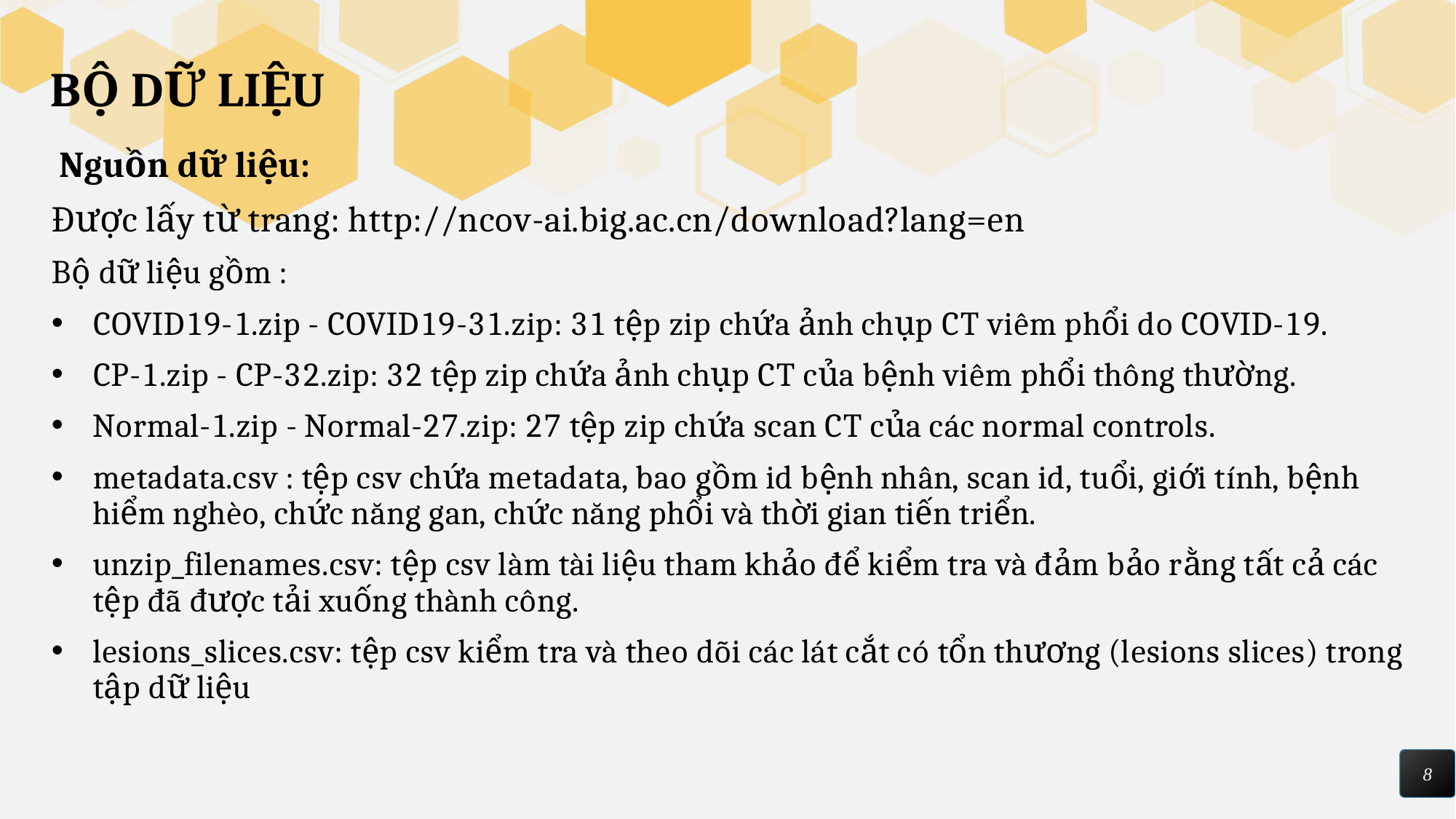

# BỘ DỮ LIỆU
 Nguồn dữ liệu:
Được lấy từ trang: http://ncov-ai.big.ac.cn/download?lang=en
Bộ dữ liệu gồm :
COVID19-1.zip - COVID19-31.zip: 31 tệp zip chứa ảnh chụp CT viêm phổi do COVID-19.
CP-1.zip - CP-32.zip: 32 tệp zip chứa ảnh chụp CT của bệnh viêm phổi thông thường.
Normal-1.zip - Normal-27.zip: 27 tệp zip chứa scan CT của các normal controls.
metadata.csv : tệp csv chứa metadata, bao gồm id bệnh nhân, scan id, tuổi, giới tính, bệnh hiểm nghèo, chức năng gan, chức năng phổi và thời gian tiến triển.
unzip_filenames.csv: tệp csv làm tài liệu tham khảo để kiểm tra và đảm bảo rằng tất cả các tệp đã được tải xuống thành công.
lesions_slices.csv: tệp csv kiểm tra và theo dõi các lát cắt có tổn thương (lesions slices) trong tập dữ liệu
8